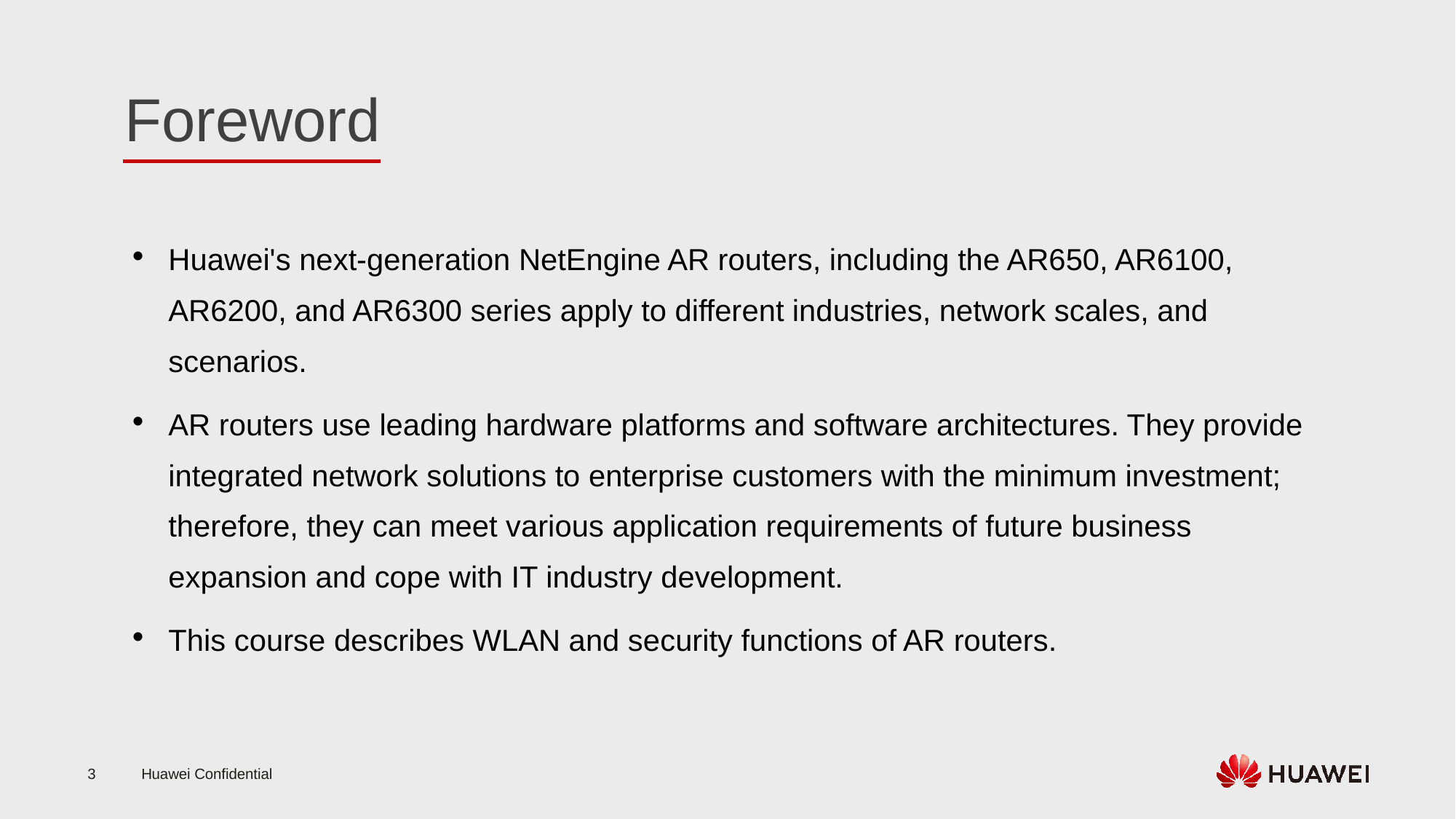

Huawei's next-generation NetEngine AR routers, including the AR650, AR6100, AR6200, and AR6300 series apply to different industries, network scales, and scenarios.
AR routers use leading hardware platforms and software architectures. They provide integrated network solutions to enterprise customers with the minimum investment; therefore, they can meet various application requirements of future business expansion and cope with IT industry development.
This course describes WLAN and security functions of AR routers.